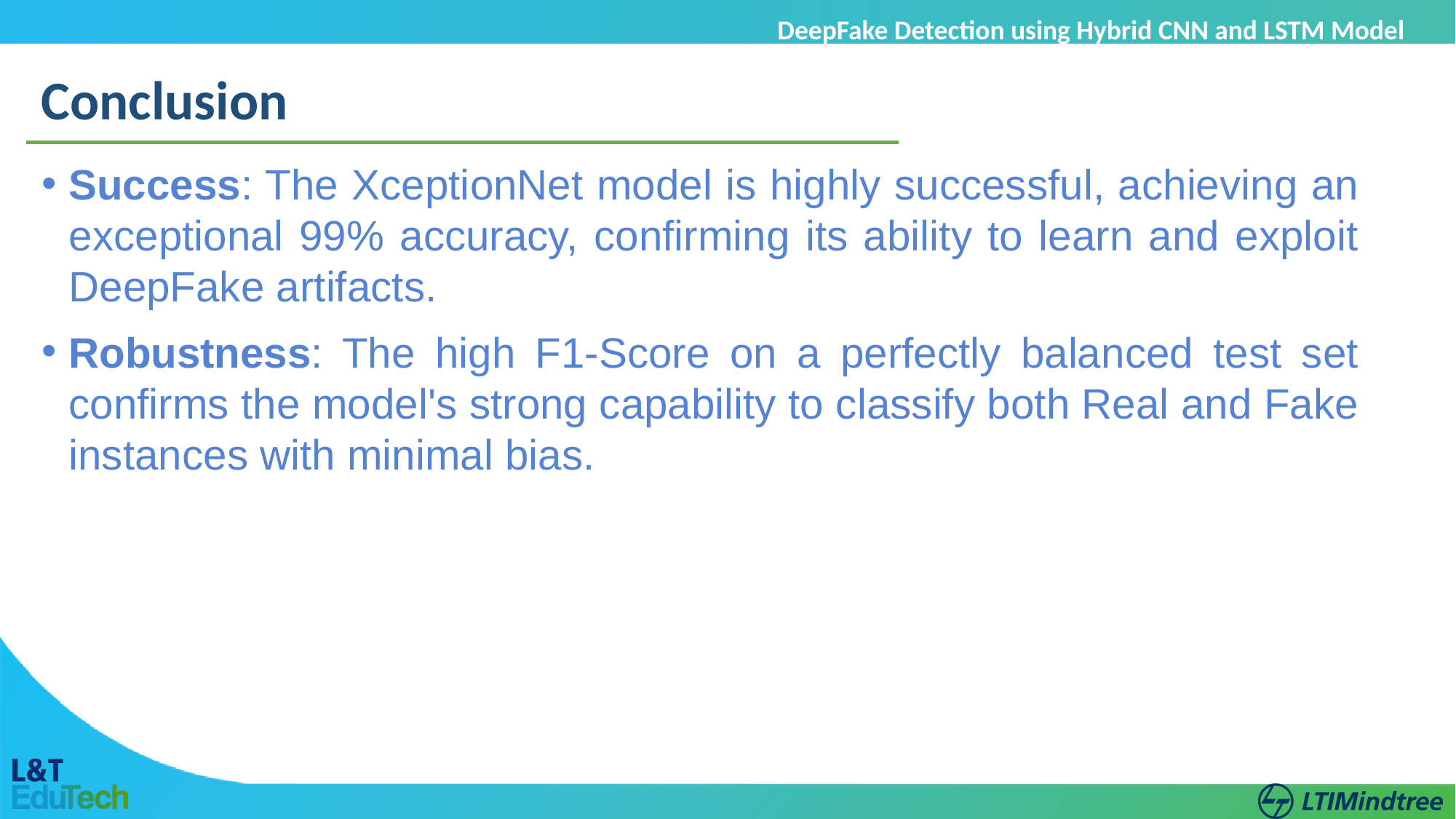

DeepFake Detection using Hybrid CNN and LSTM Model
Conclusion
Success: The XceptionNet model is highly successful, achieving an exceptional 99% accuracy, confirming its ability to learn and exploit DeepFake artifacts.
Robustness: The high F1-Score on a perfectly balanced test set confirms the model's strong capability to classify both Real and Fake instances with minimal bias.